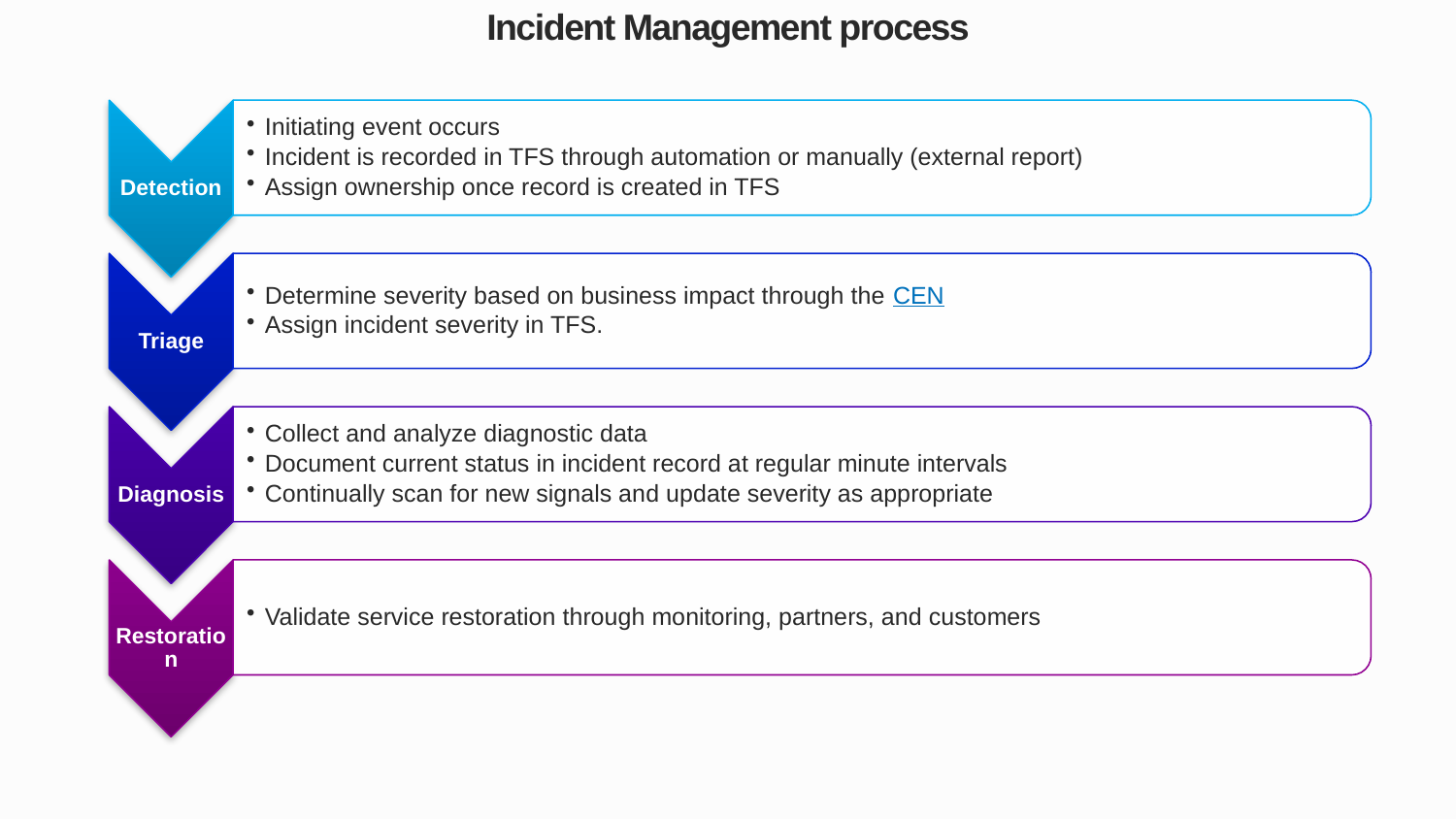

# Incident Management process

Detection
Initiating event occurs
Incident is recorded in TFS through automation or manually (external report)
Assign ownership once record is created in TFS
Triage
Determine severity based on business impact through the CEN
Assign incident severity in TFS.
Diagnosis
Collect and analyze diagnostic data
Document current status in incident record at regular minute intervals
Continually scan for new signals and update severity as appropriate
Restoration
Validate service restoration through monitoring, partners, and customers